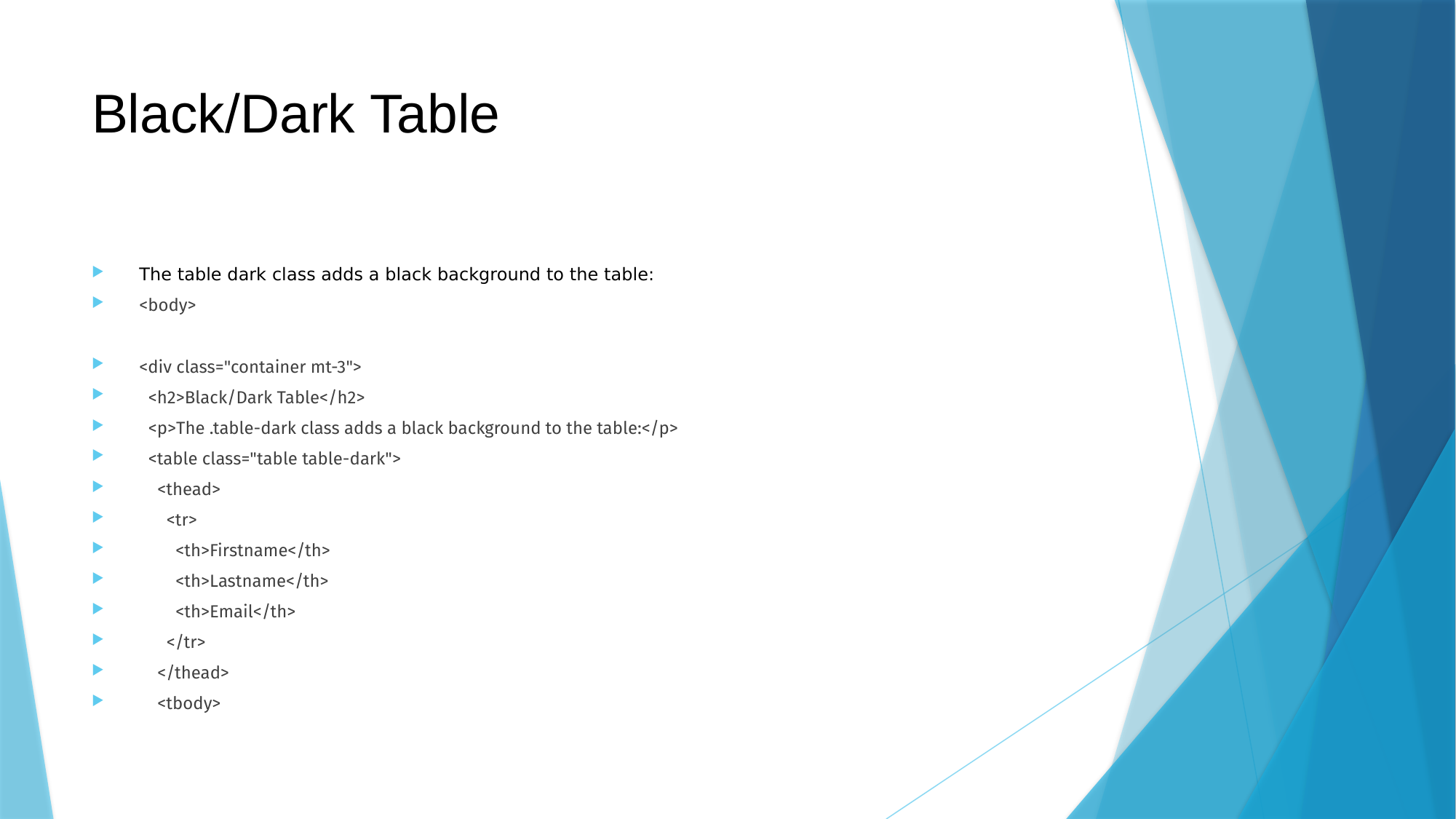

# Black/Dark Table
The table dark class adds a black background to the table:
<body>

<div class="container mt-3">
  <h2>Black/Dark Table</h2>
  <p>The .table-dark class adds a black background to the table:</p>
  <table class="table table-dark">
    <thead>
      <tr>
        <th>Firstname</th>
        <th>Lastname</th>
        <th>Email</th>
      </tr>
    </thead>
    <tbody>